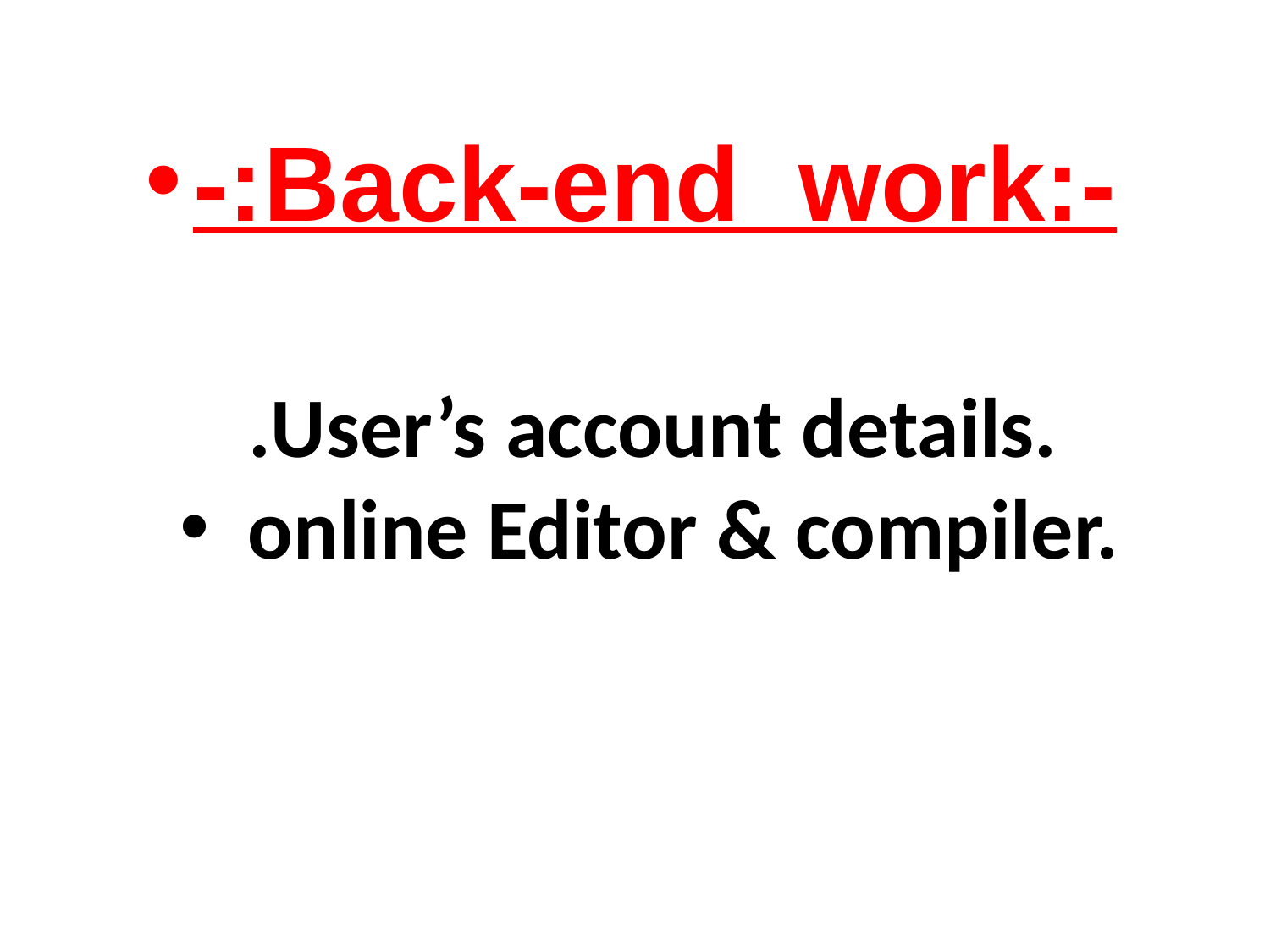

-:Back-end  work:-
 .User’s account details.
  online Editor & compiler.